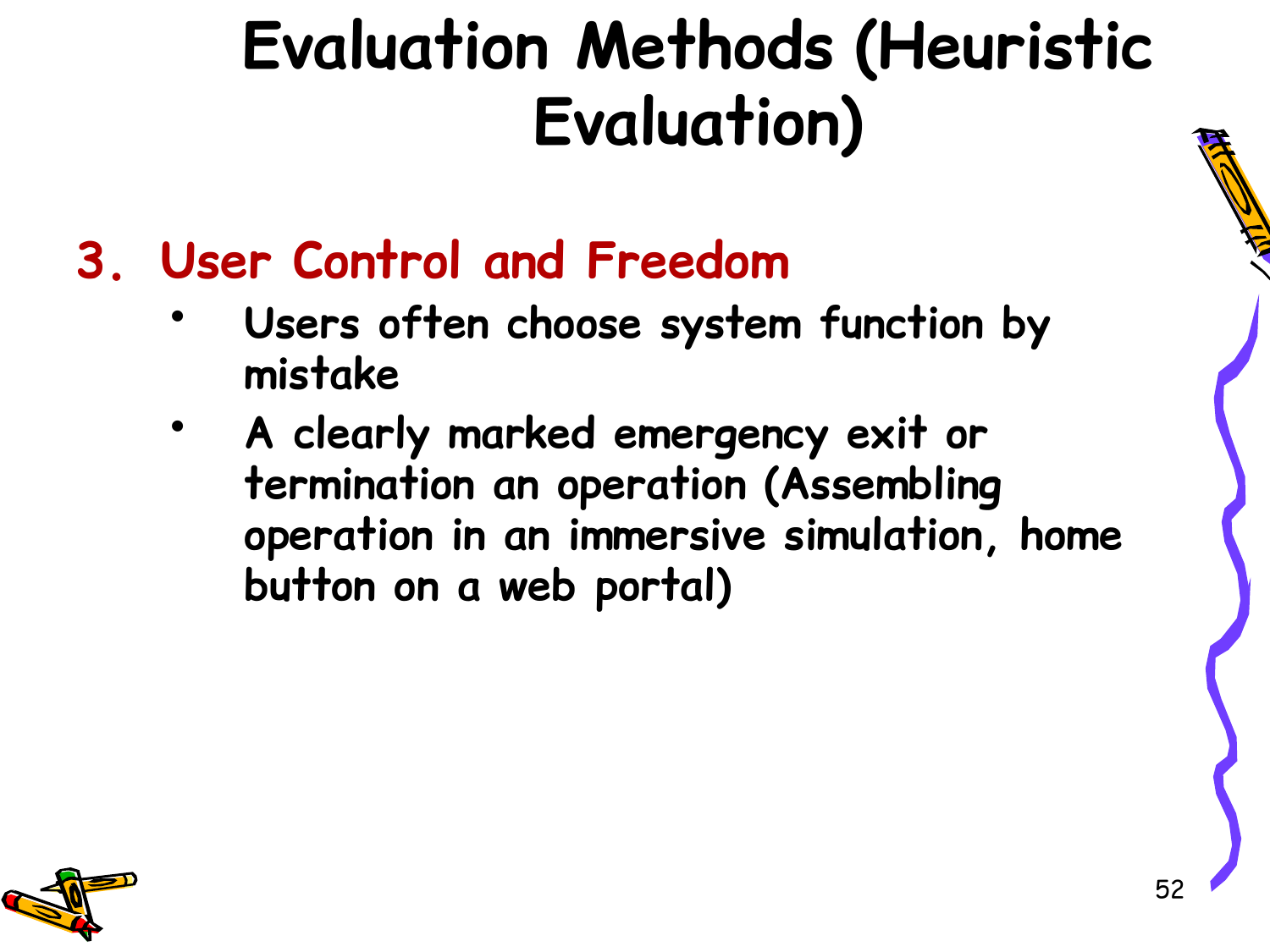

# Evaluation Methods (Heuristic Evaluation)
User Control and Freedom
Users often choose system function by mistake
A clearly marked emergency exit or termination an operation (Assembling operation in an immersive simulation, home button on a web portal)
52